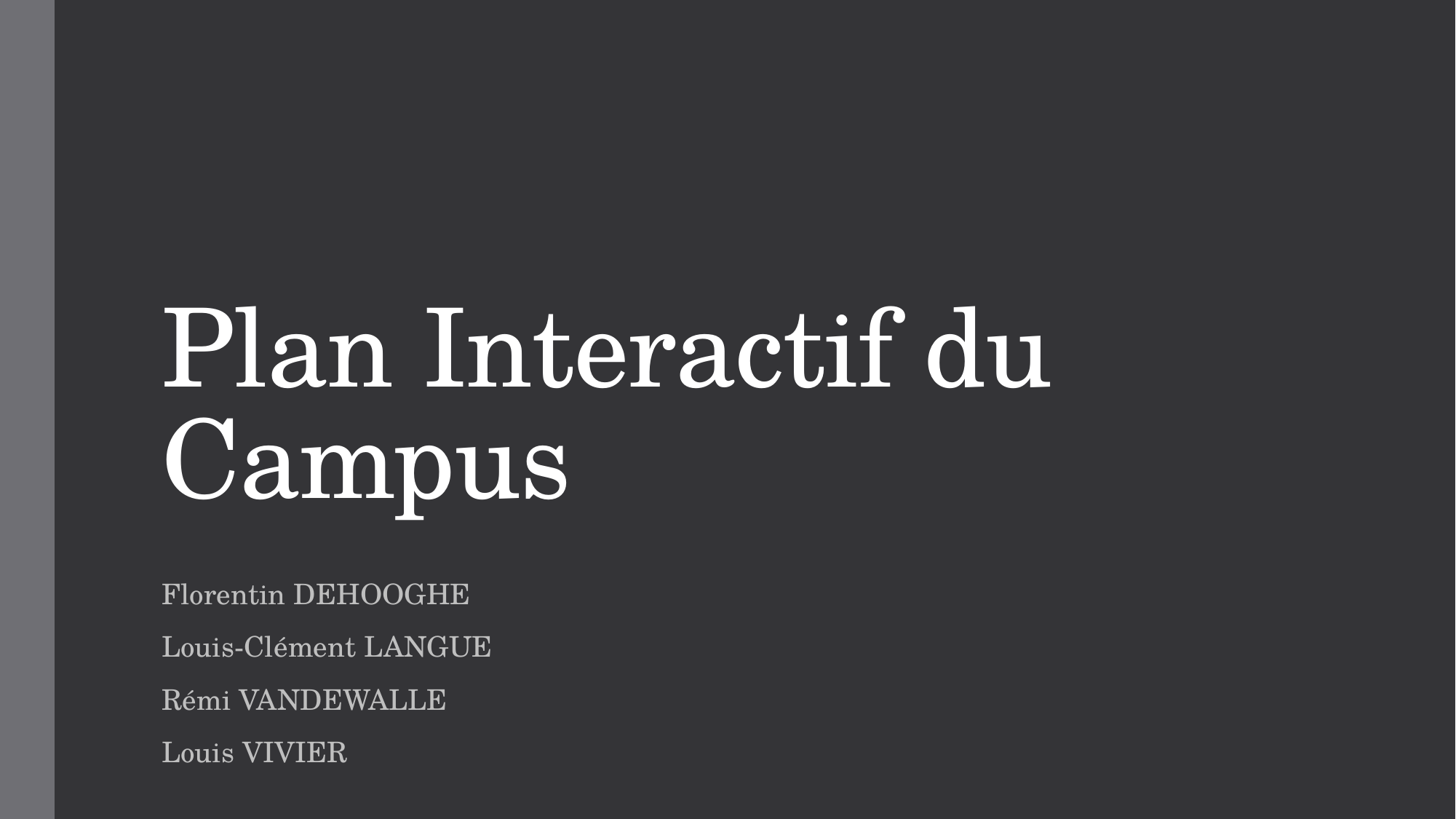

# Plan Interactif du Campus
Florentin DEHOOGHE
Louis-Clément LANGUE
Rémi VANDEWALLE
Louis VIVIER